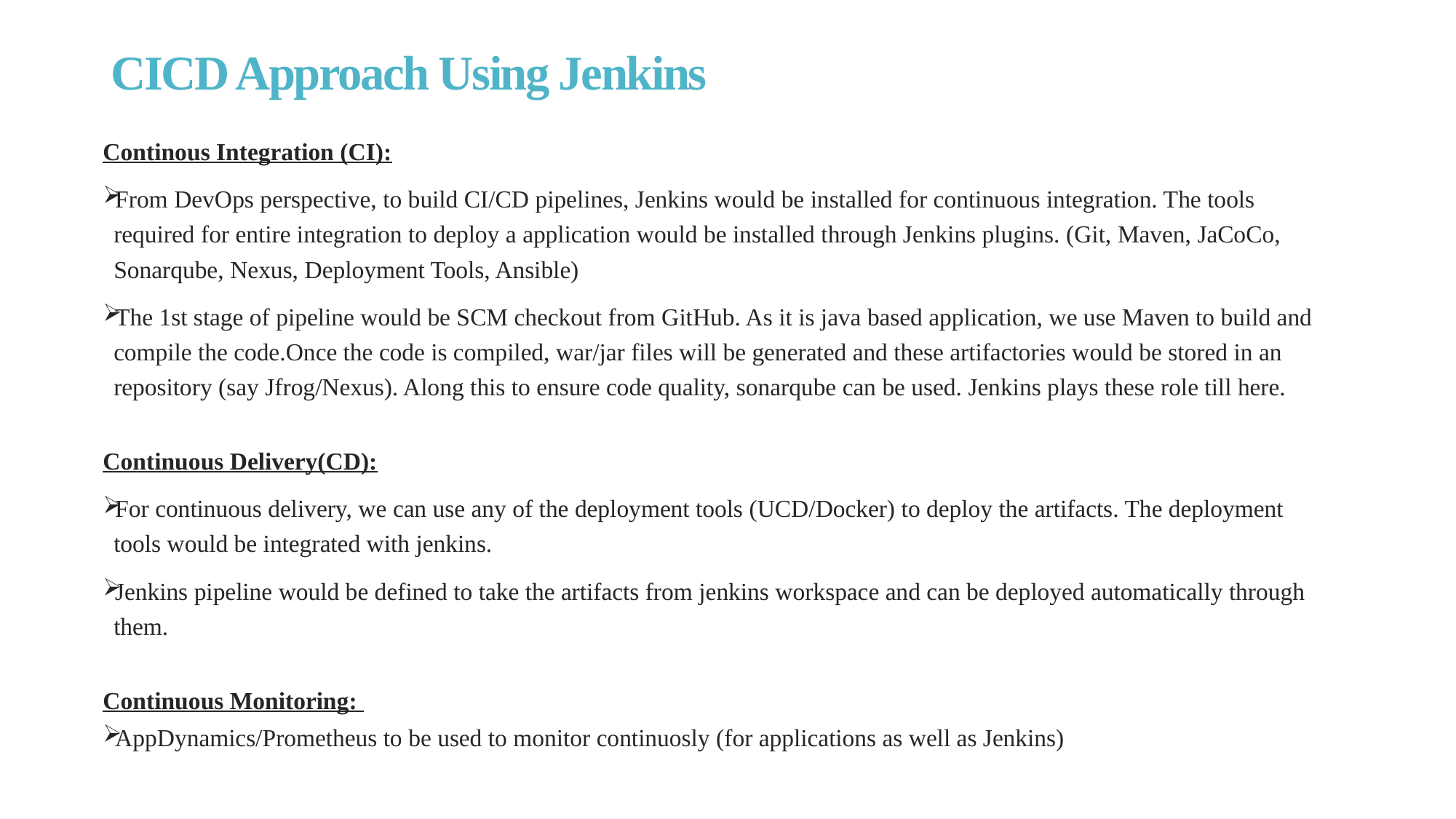

# CICD Approach Using Jenkins
Continous Integration (CI):
From DevOps perspective, to build CI/CD pipelines, Jenkins would be installed for continuous integration. The tools required for entire integration to deploy a application would be installed through Jenkins plugins. (Git, Maven, JaCoCo, Sonarqube, Nexus, Deployment Tools, Ansible)
The 1st stage of pipeline would be SCM checkout from GitHub. As it is java based application, we use Maven to build and compile the code.Once the code is compiled, war/jar files will be generated and these artifactories would be stored in an repository (say Jfrog/Nexus). Along this to ensure code quality, sonarqube can be used. Jenkins plays these role till here.

Continuous Delivery(CD):
For continuous delivery, we can use any of the deployment tools (UCD/Docker) to deploy the artifacts. The deployment tools would be integrated with jenkins.
Jenkins pipeline would be defined to take the artifacts from jenkins workspace and can be deployed automatically through them.

Continuous Monitoring:
AppDynamics/Prometheus to be used to monitor continuosly (for applications as well as Jenkins)